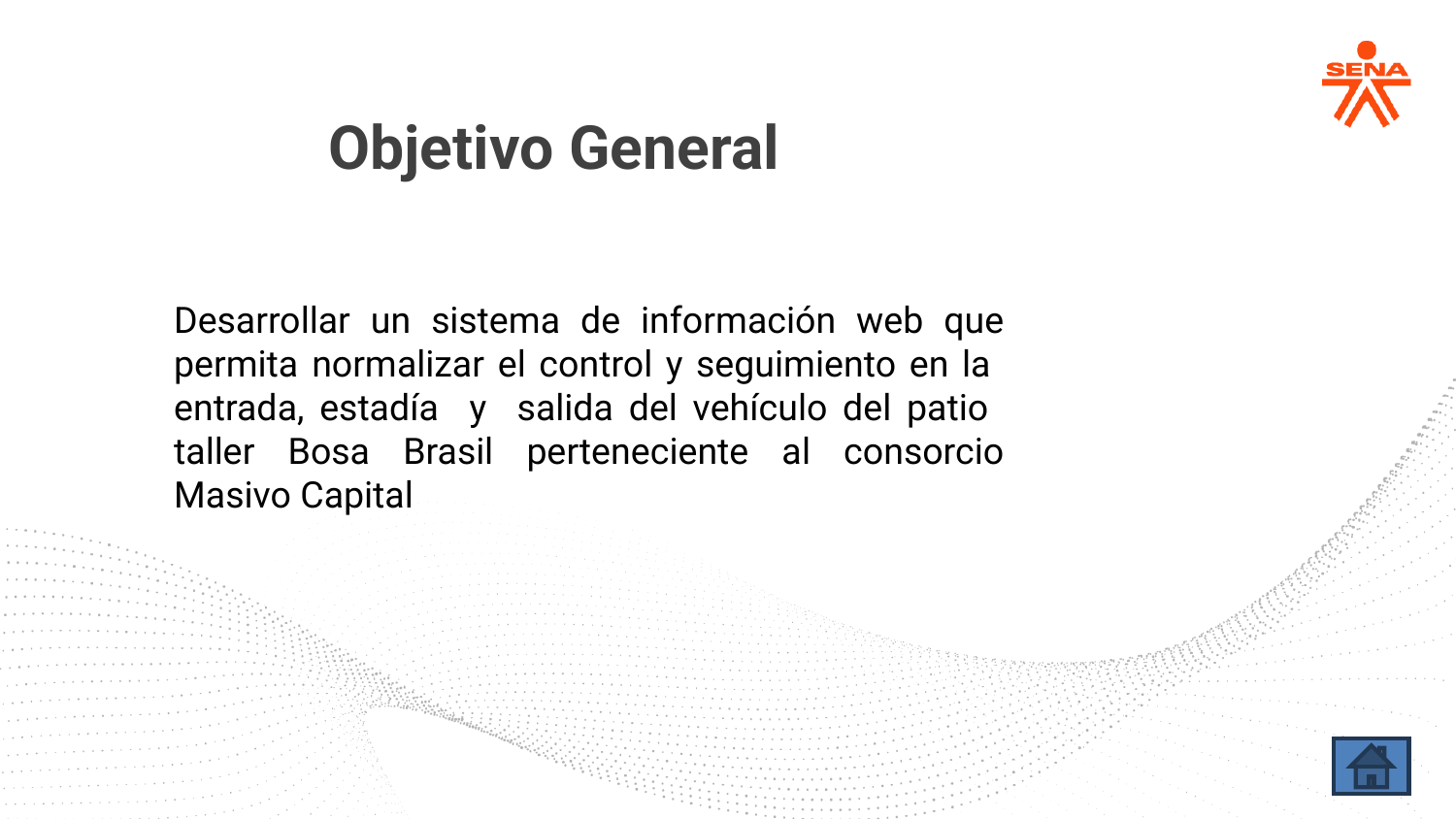

Objetivo General

Desarrollar un sistema de información web que permita normalizar el control y seguimiento en la  entrada, estadía  y  salida del vehículo del patio  taller Bosa Brasil perteneciente al consorcio Masivo Capital